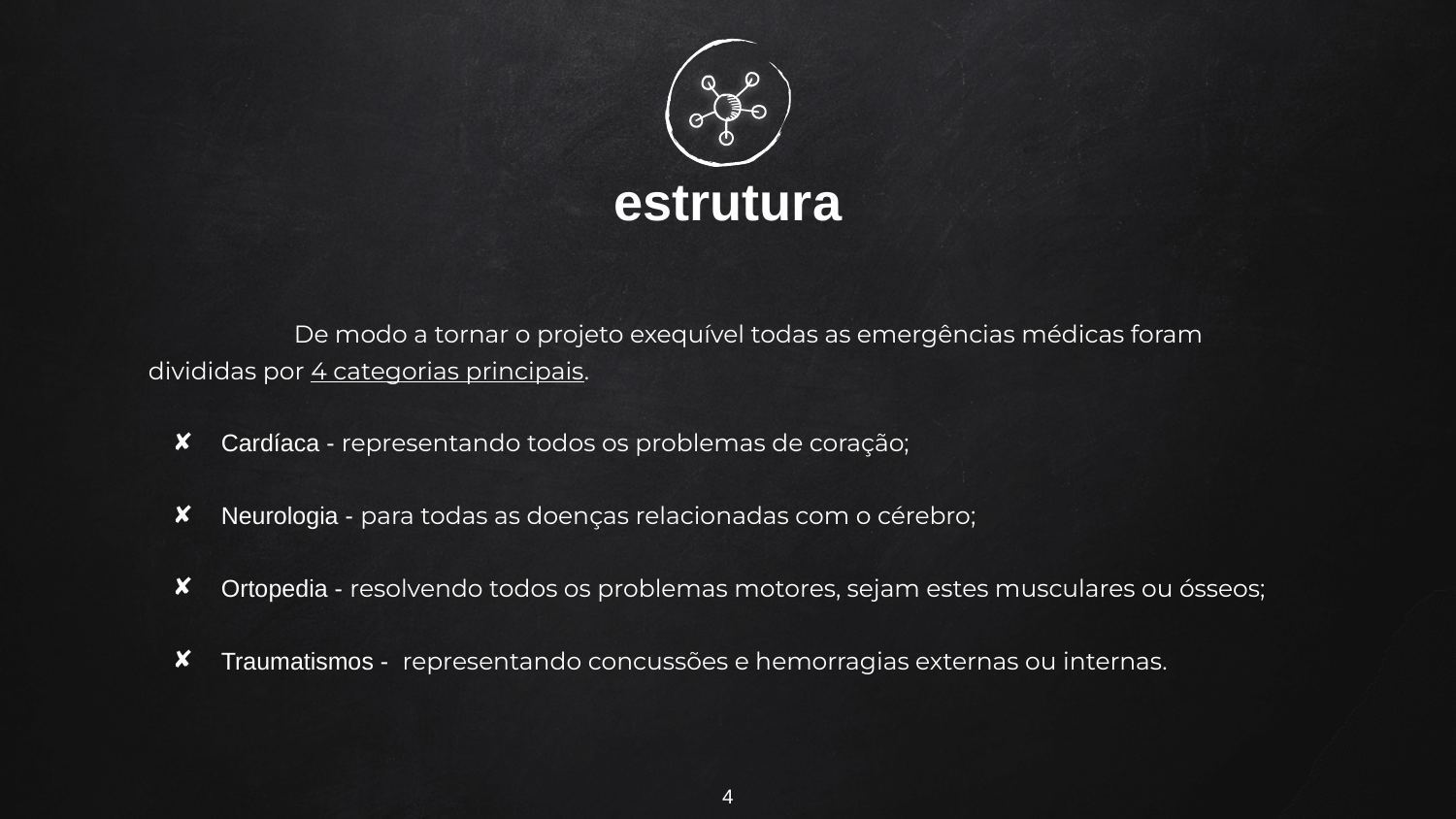

# estrutura
 	De modo a tornar o projeto exequível todas as emergências médicas foram divididas por 4 categorias principais.

Cardíaca - representando todos os problemas de coração;

Neurologia - para todas as doenças relacionadas com o cérebro;

Ortopedia - resolvendo todos os problemas motores, sejam estes musculares ou ósseos;

Traumatismos -  representando concussões e hemorragias externas ou internas.
Central
4